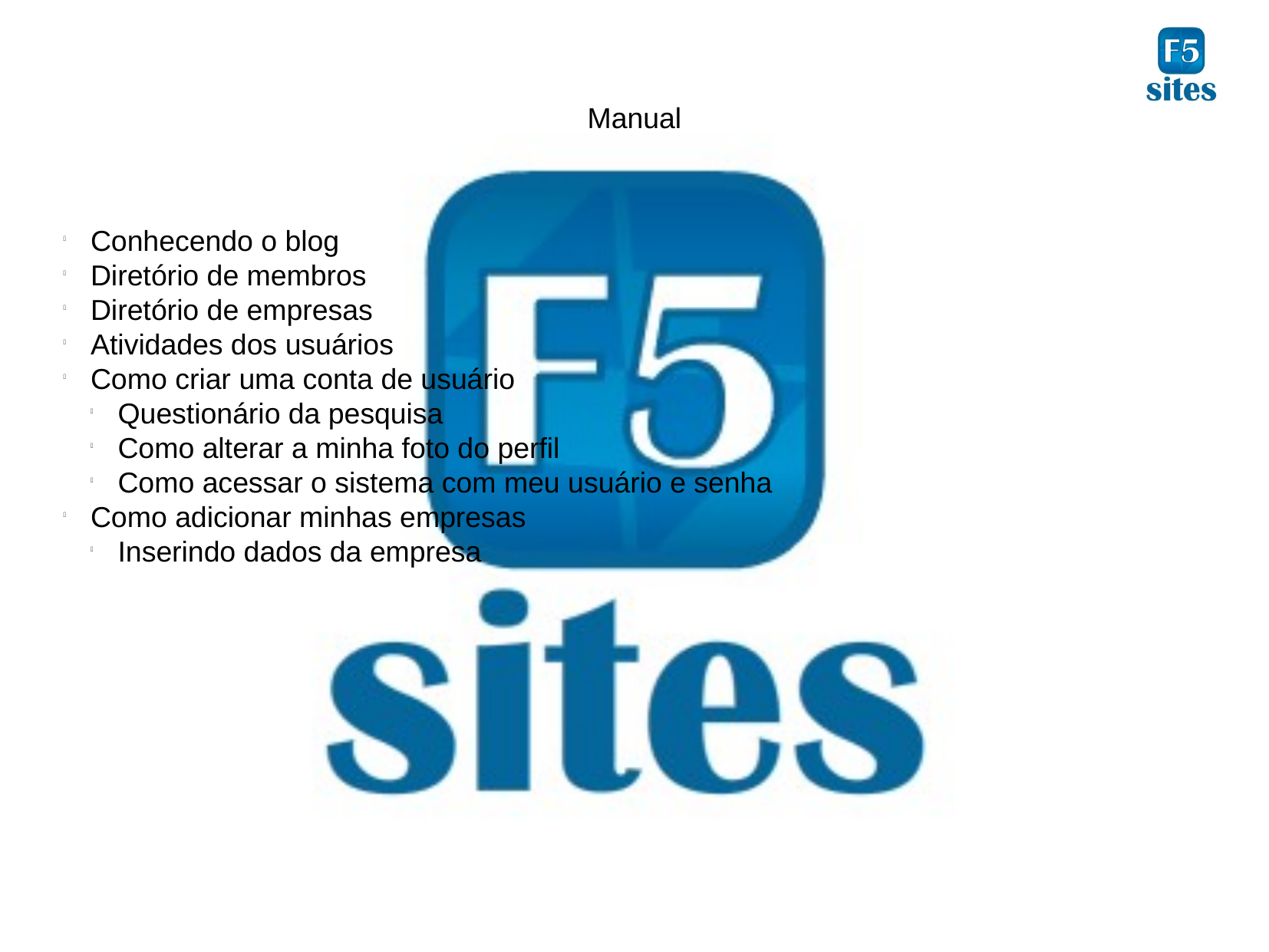

Manual
Conhecendo o blog
Diretório de membros
Diretório de empresas
Atividades dos usuários
Como criar uma conta de usuário
Questionário da pesquisa
Como alterar a minha foto do perfil
Como acessar o sistema com meu usuário e senha
Como adicionar minhas empresas
Inserindo dados da empresa